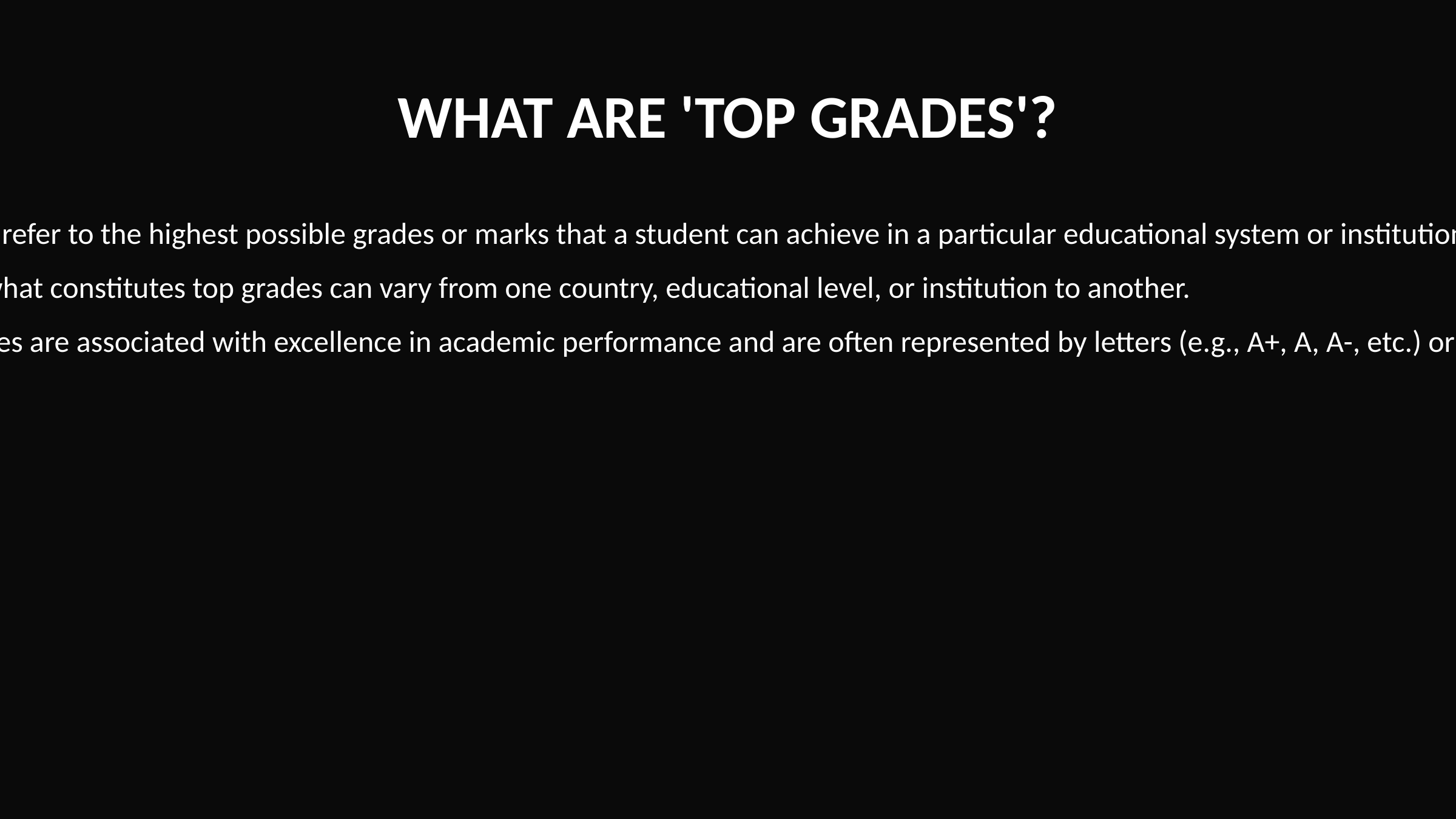

#

WHAT ARE 'TOP GRADES'?

'Top grades' for students typically refer to the highest possible grades or marks that a student can achieve in a particular educational system or institution.
The specific grading system and what constitutes top grades can vary from one country, educational level, or institution to another.
However, in many cases, top grades are associated with excellence in academic performance and are often represented by letters (e.g., A+, A, A-, etc.) or numerical scores (e.g., 90-100%).